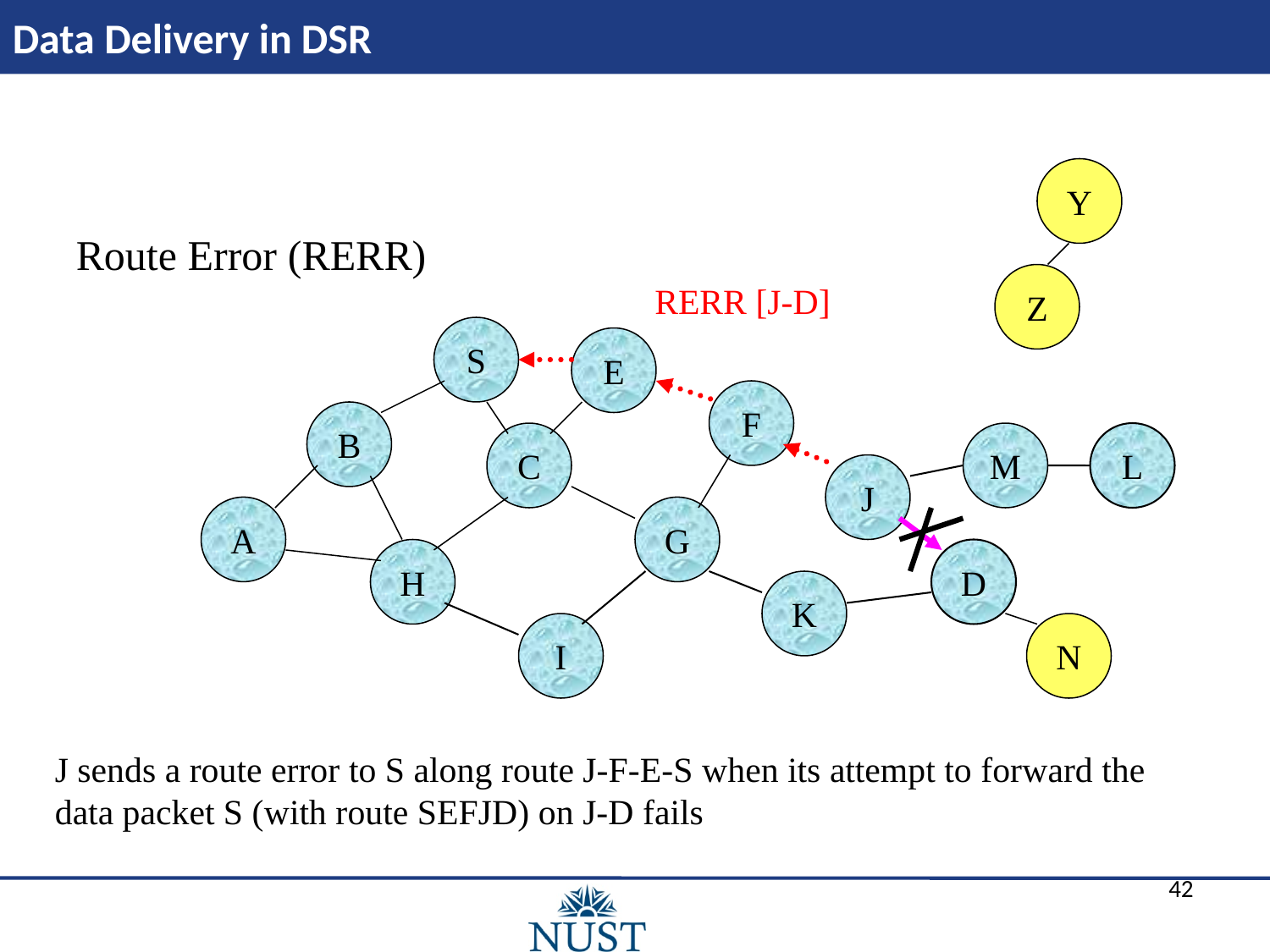

# Route Maintenance
Data Delivery in DSR
Y
Route Error (RERR)

Z
RERR [J-D]
S
E

F
B

C
M
L

J

A

G

H
D

K

I

N
J sends a route error to S along route J-F-E-S when its attempt to forward the data packet S (with route SEFJD) on J-D fails
42